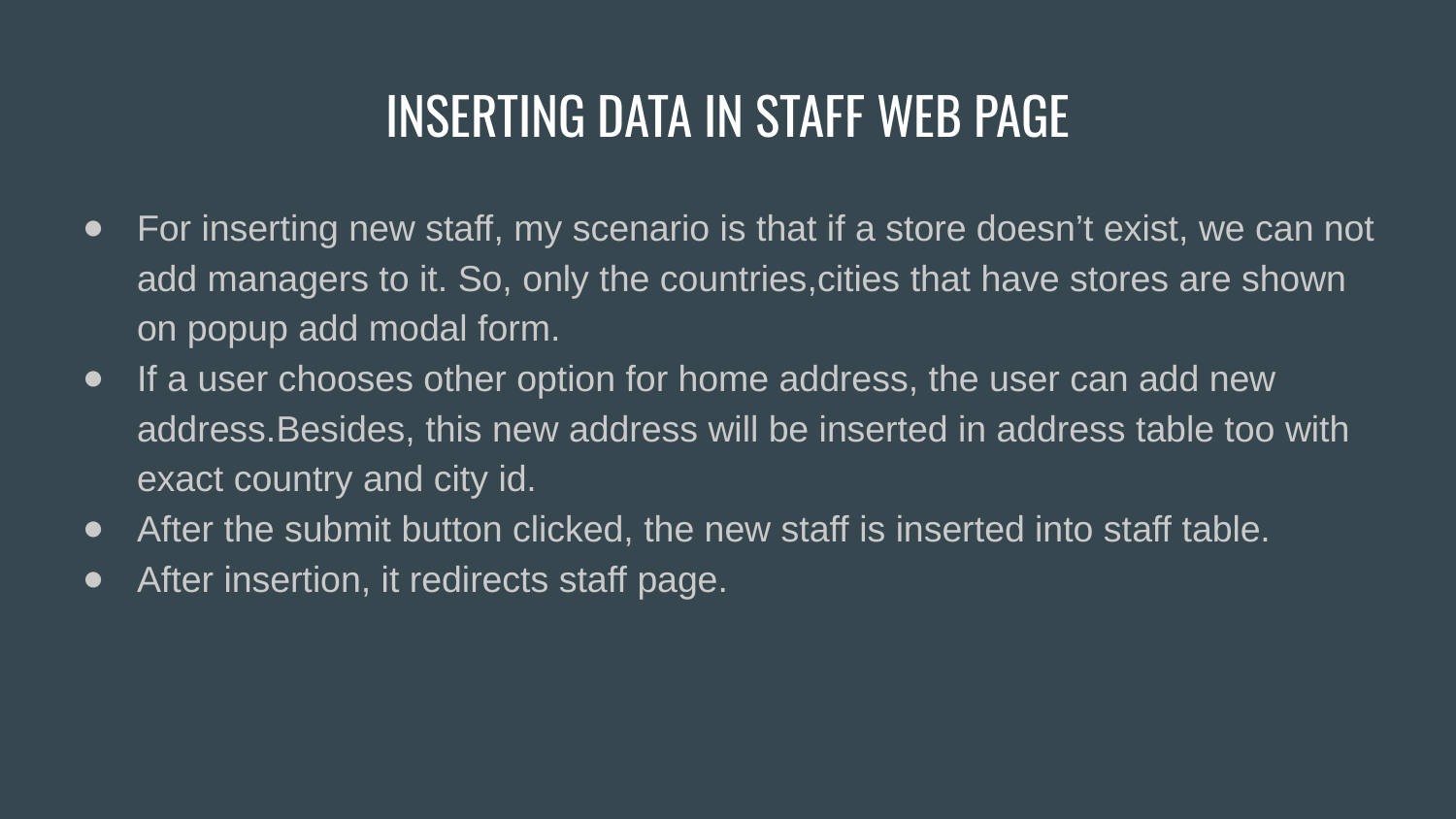

# INSERTING DATA IN STAFF WEB PAGE
For inserting new staff, my scenario is that if a store doesn’t exist, we can not add managers to it. So, only the countries,cities that have stores are shown on popup add modal form.
If a user chooses other option for home address, the user can add new address.Besides, this new address will be inserted in address table too with exact country and city id.
After the submit button clicked, the new staff is inserted into staff table.
After insertion, it redirects staff page.